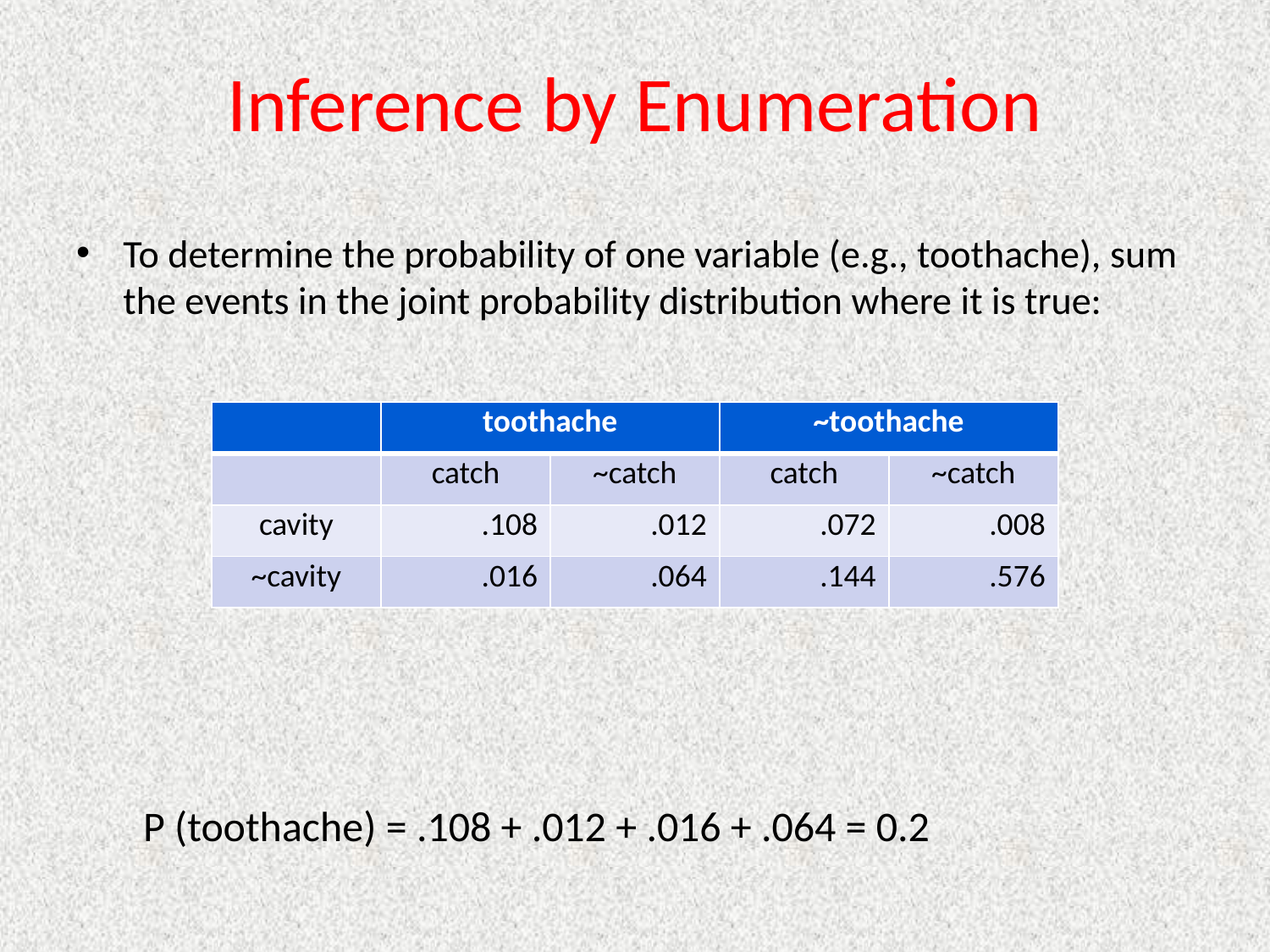

# Inference by Enumeration
To determine the probability of one variable (e.g., toothache), sum the events in the joint probability distribution where it is true:
|  | toothache |  | ~toothache |  |
| --- | --- | --- | --- | --- |
|  | catch | ~catch | catch | ~catch |
| cavity | .108 | .012 | .072 | .008 |
| ~cavity | .016 | .064 | .144 | .576 |
P (toothache) = .108 + .012 + .016 + .064 = 0.2